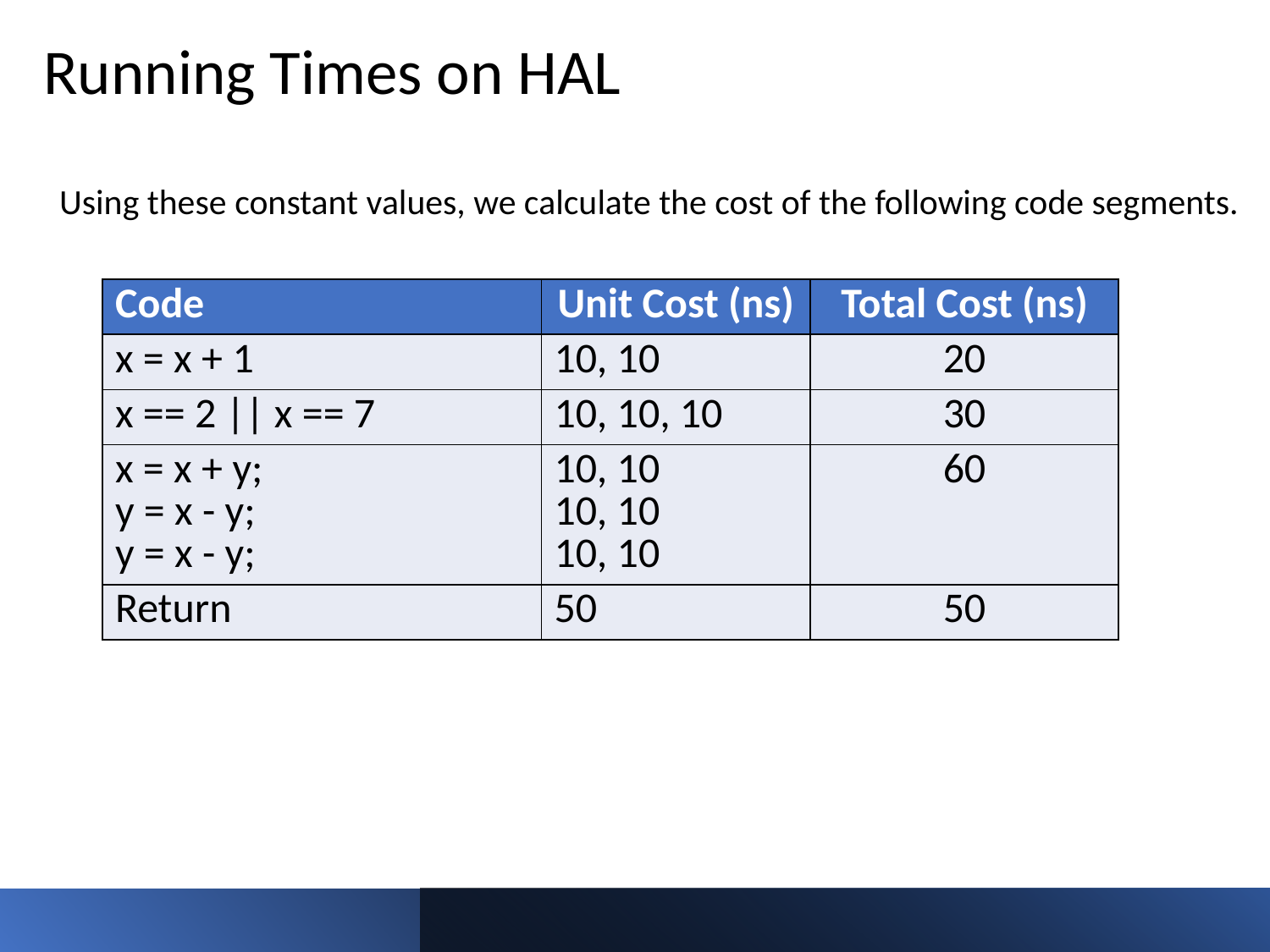

# Running Times on HAL
Using these constant values, we calculate the cost of the following code segments.

| Code | Unit Cost (ns) | Total Cost (ns) |
| --- | --- | --- |
| x = x + 1 | 10, 10 | 20 |
| x == 2 || x == 7 | 10, 10, 10 | 30 |
| x = x + y; y = x - y; y = x - y; | 10, 10 10, 10 10, 10 | 60 |
| Return | 50 | 50 |